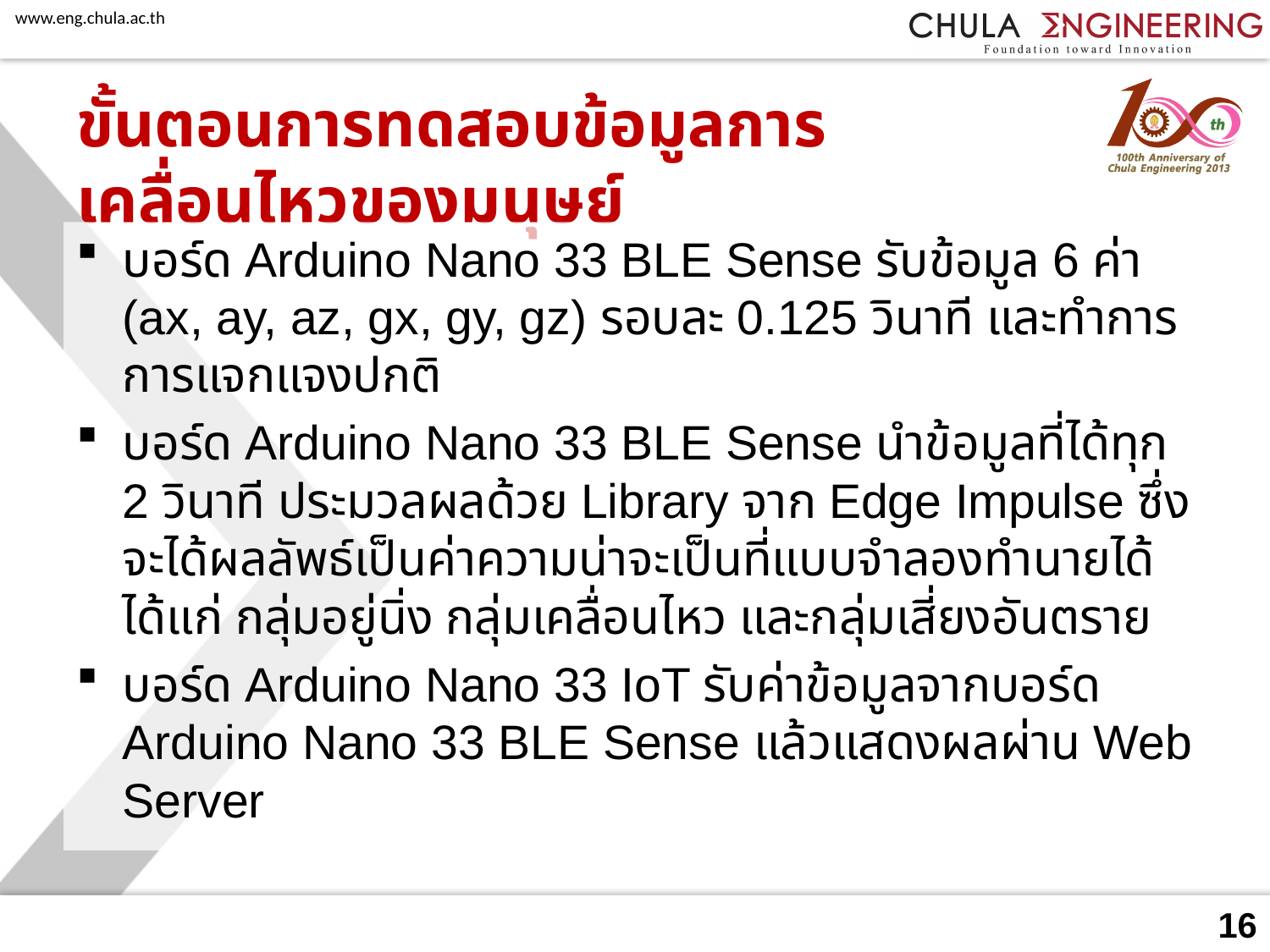

# ขั้นตอนการทดสอบข้อมูลการเคลื่อนไหวของมนุษย์
บอร์ด Arduino Nano 33 BLE Sense รับข้อมูล 6 ค่า (ax, ay, az, gx, gy, gz) รอบละ 0.125 วินาที และทำการการแจกแจงปกติ
บอร์ด Arduino Nano 33 BLE Sense นำข้อมูลที่ได้ทุก 2 วินาที ประมวลผลด้วย Library จาก Edge Impulse ซึ่งจะได้ผลลัพธ์เป็นค่าความน่าจะเป็นที่แบบจำลองทำนายได้ ได้แก่ กลุ่มอยู่นิ่ง กลุ่มเคลื่อนไหว และกลุ่มเสี่ยงอันตราย
บอร์ด Arduino Nano 33 IoT รับค่าข้อมูลจากบอร์ด Arduino Nano 33 BLE Sense แล้วแสดงผลผ่าน Web Server

16